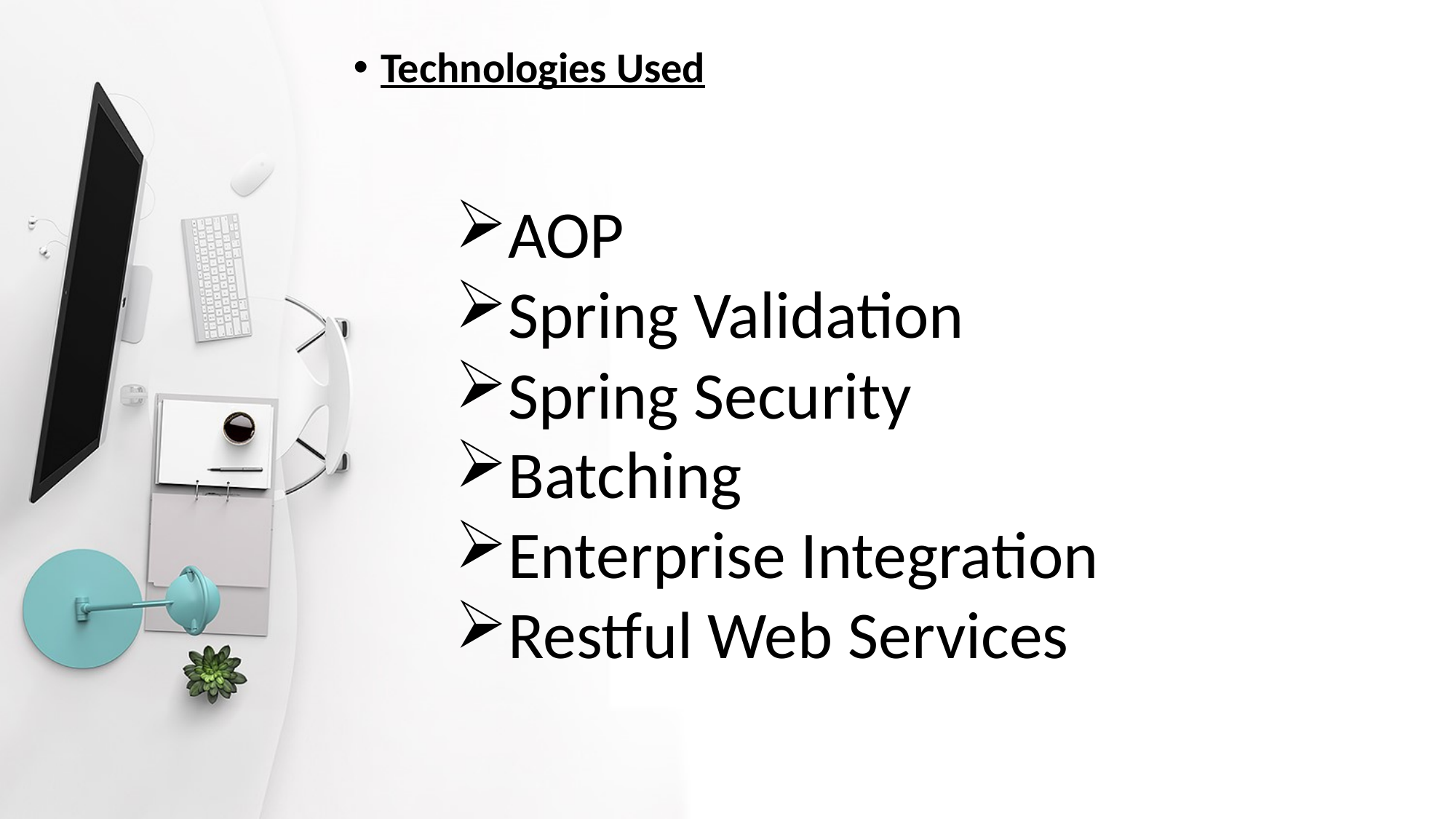

Technologies Used

AOP
Spring Validation
Spring Security
Batching
Enterprise Integration
Restful Web Services